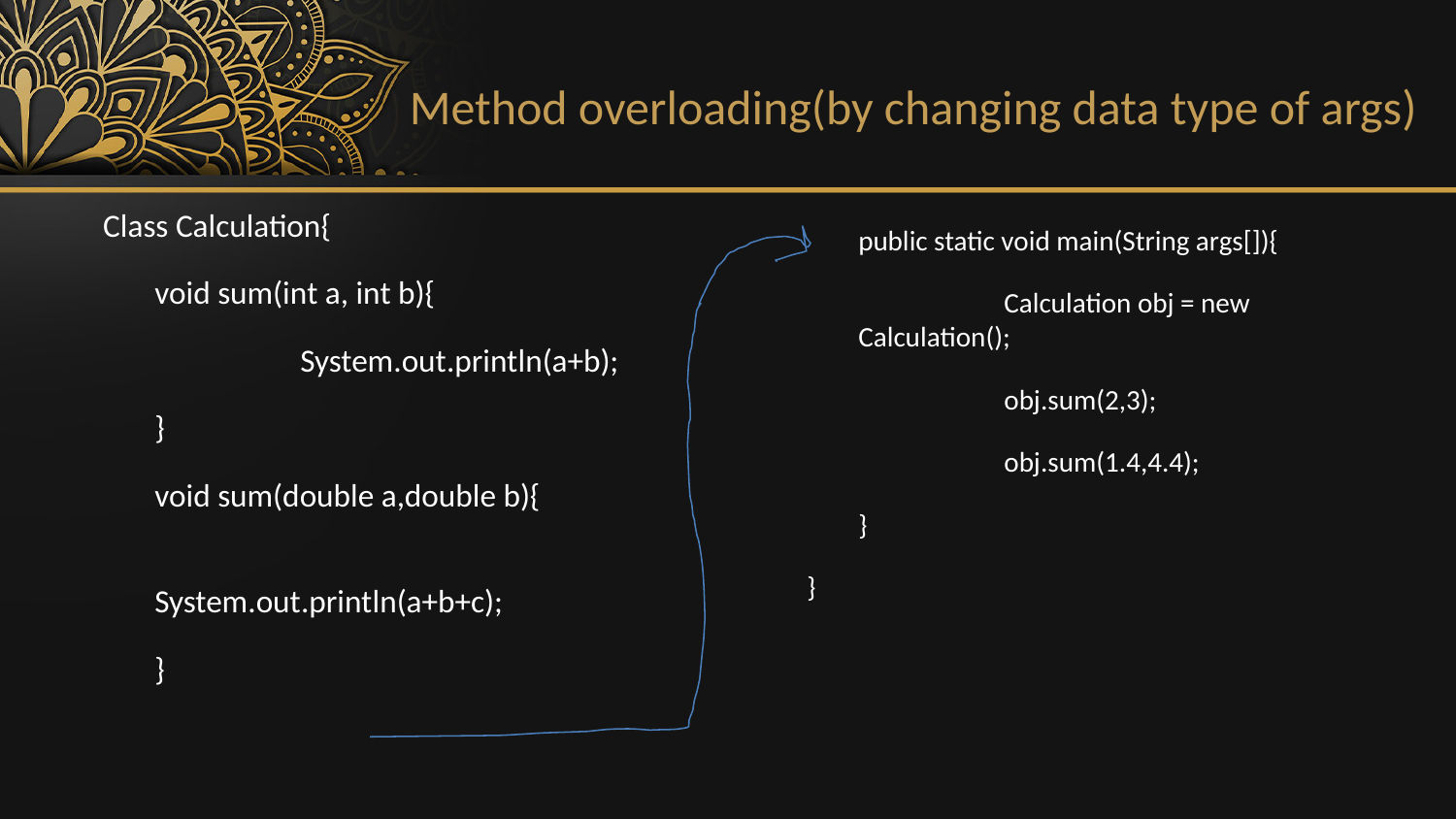

Method overloading(by changing data type of args)
Class Calculation{
	void sum(int a, int b){
		System.out.println(a+b);
	}
	void sum(double a,double b){
		System.out.println(a+b+c);
	}

	public static void main(String args[]){
		Calculation obj = new Calculation();
		obj.sum(2,3);
		obj.sum(1.4,4.4);
	}
}